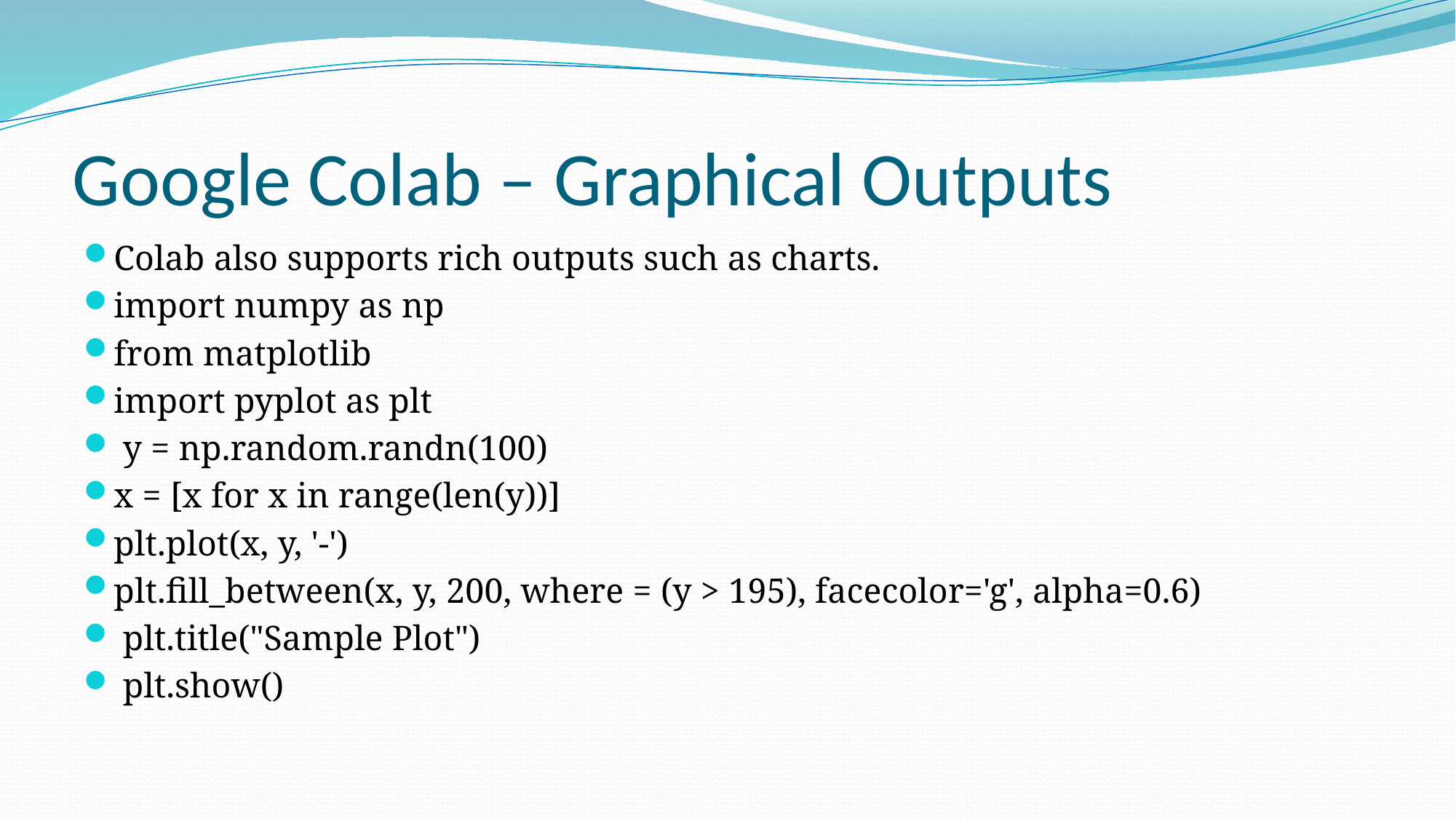

# Google Colab – Graphical Outputs
Colab also supports rich outputs such as charts.
import numpy as np
from matplotlib
import pyplot as plt
 y = np.random.randn(100)
x = [x for x in range(len(y))]
plt.plot(x, y, '-')
plt.fill_between(x, y, 200, where = (y > 195), facecolor='g', alpha=0.6)
 plt.title("Sample Plot")
 plt.show()